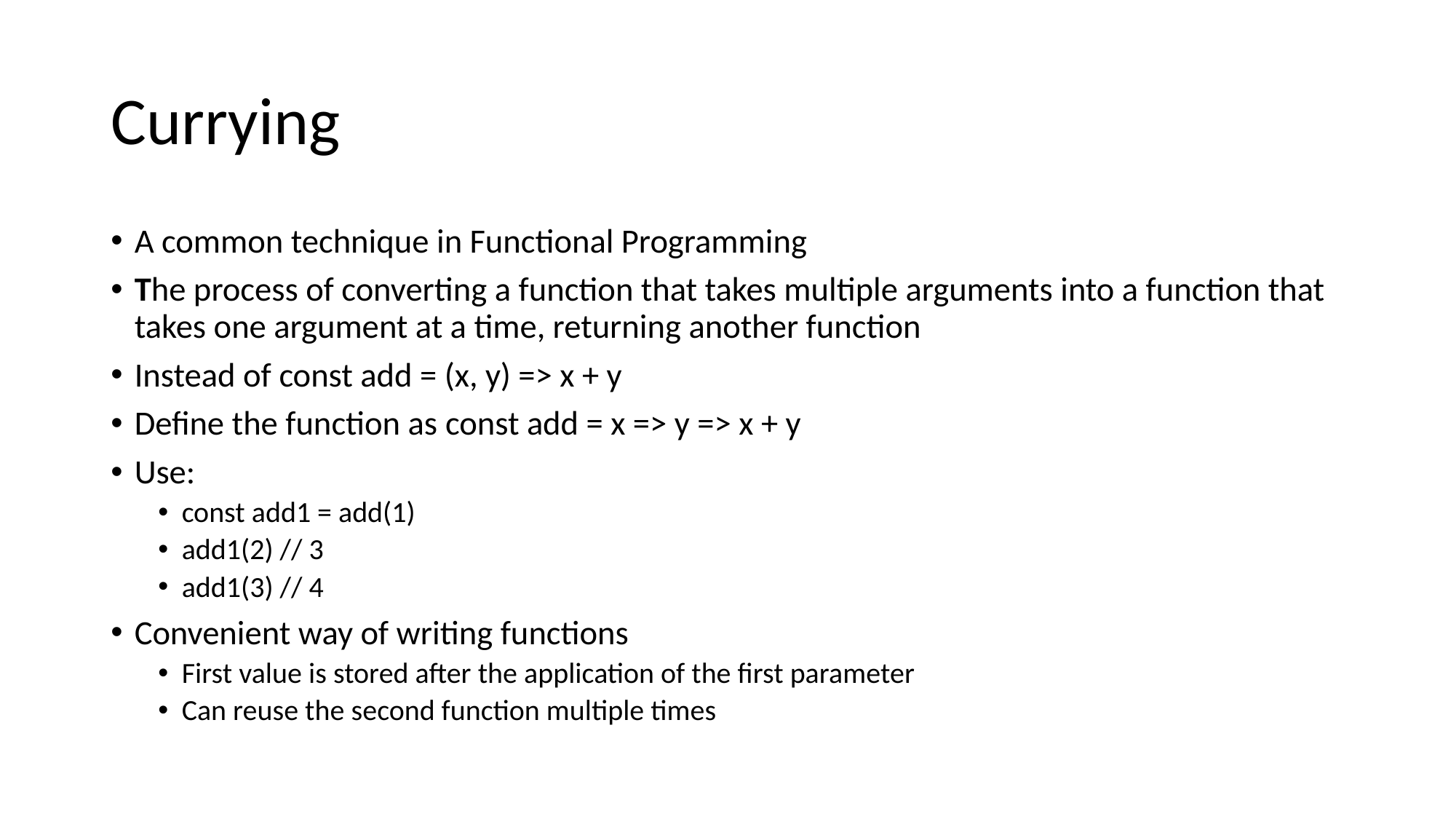

# Currying
A common technique in Functional Programming
The process of converting a function that takes multiple arguments into a function that takes one argument at a time, returning another function
Instead of const add = (x, y) => x + y
Define the function as const add = x => y => x + y
Use:
const add1 = add(1)
add1(2) // 3
add1(3) // 4
Convenient way of writing functions
First value is stored after the application of the first parameter
Can reuse the second function multiple times